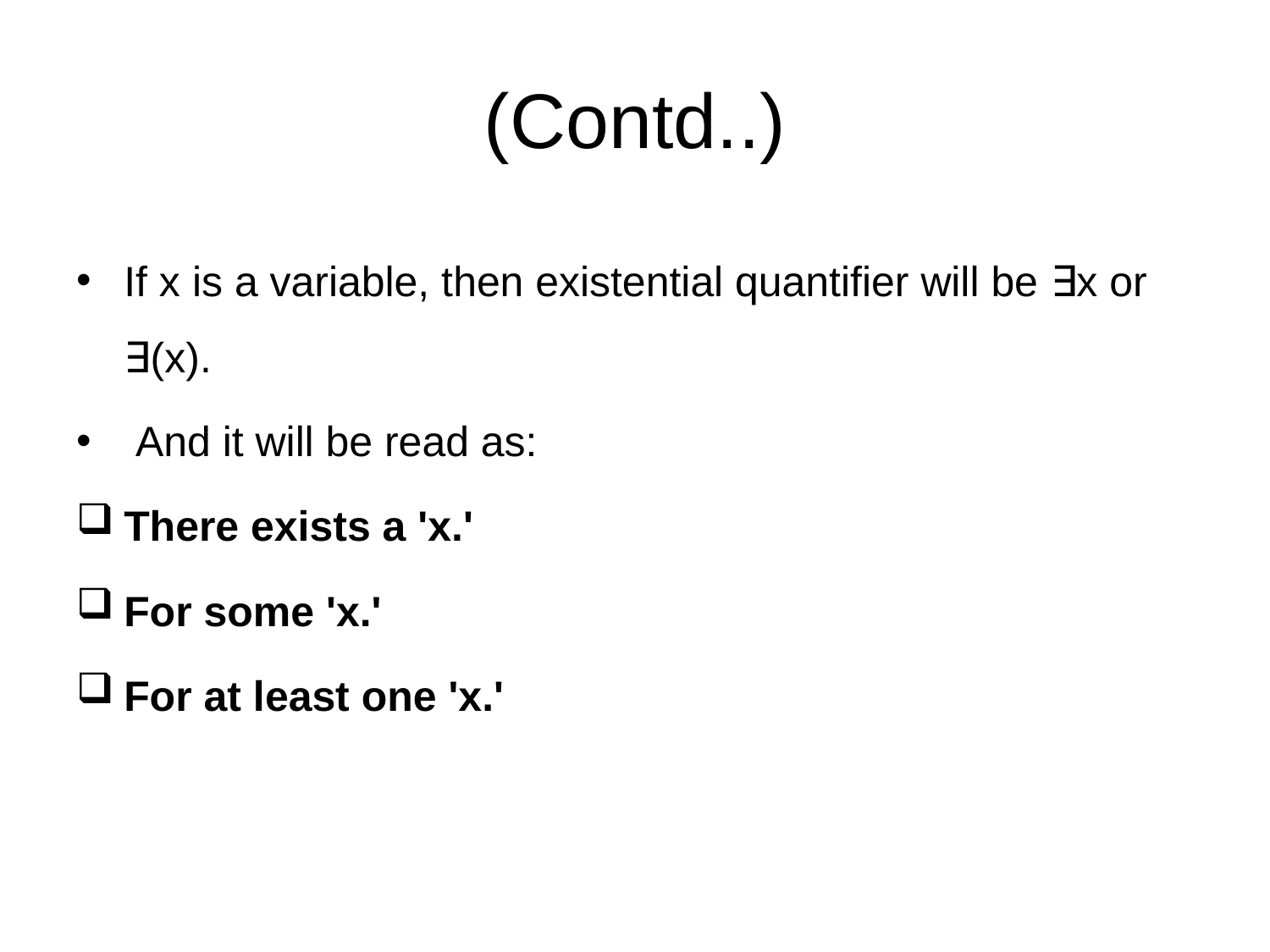

# (Contd..)
If x is a variable, then existential quantifier will be ∃x or ∃(x).
 And it will be read as:
There exists a 'x.'
For some 'x.'
For at least one 'x.'